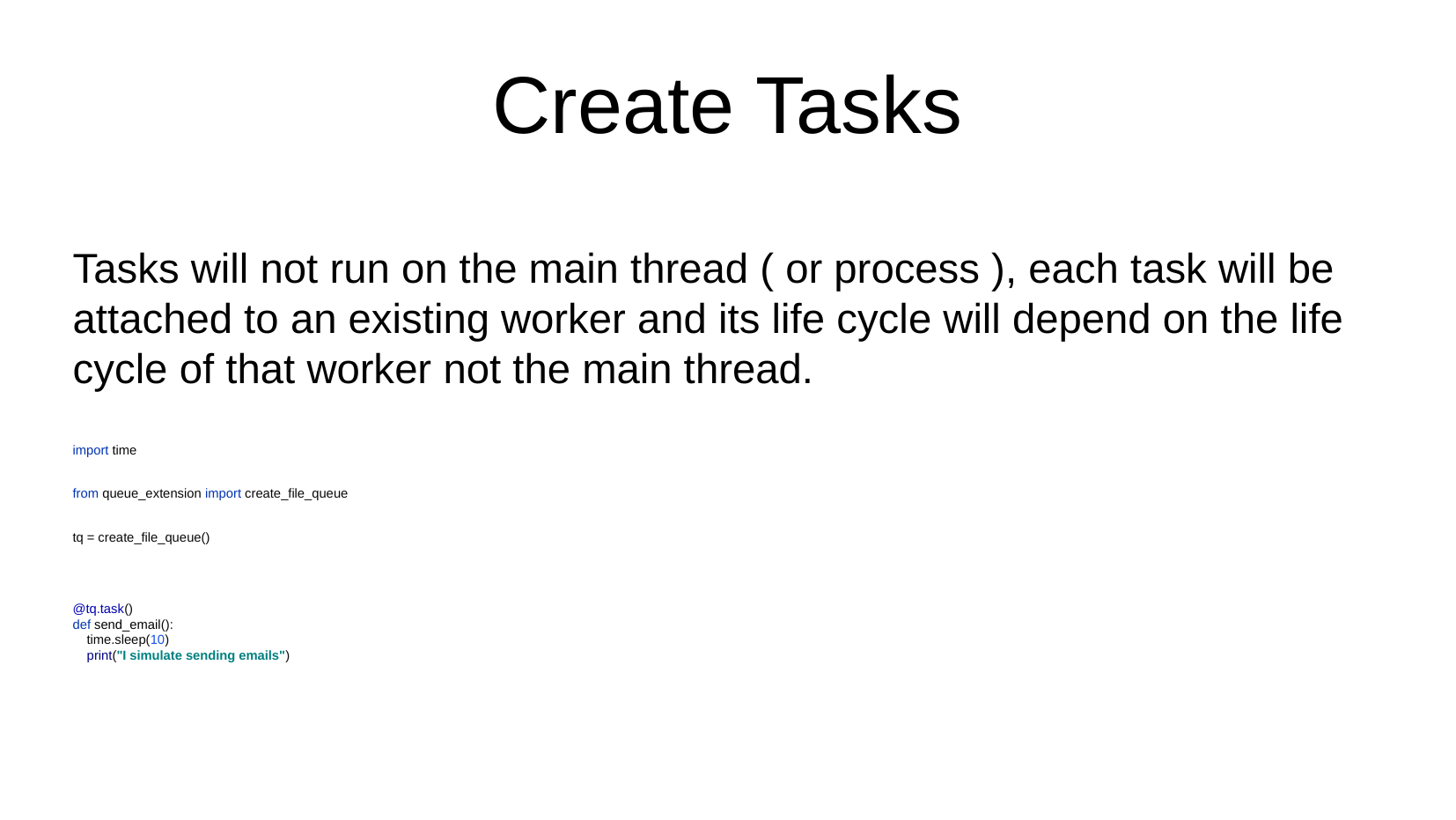

Create Tasks

Tasks will not run on the main thread ( or process ), each task will be attached to an existing worker and its life cycle will depend on the life cycle of that worker not the main thread.

import time
from queue_extension import create_file_queue
tq = create_file_queue()
@tq.task()
def send_email():
    time.sleep(10)
    print("I simulate sending emails")